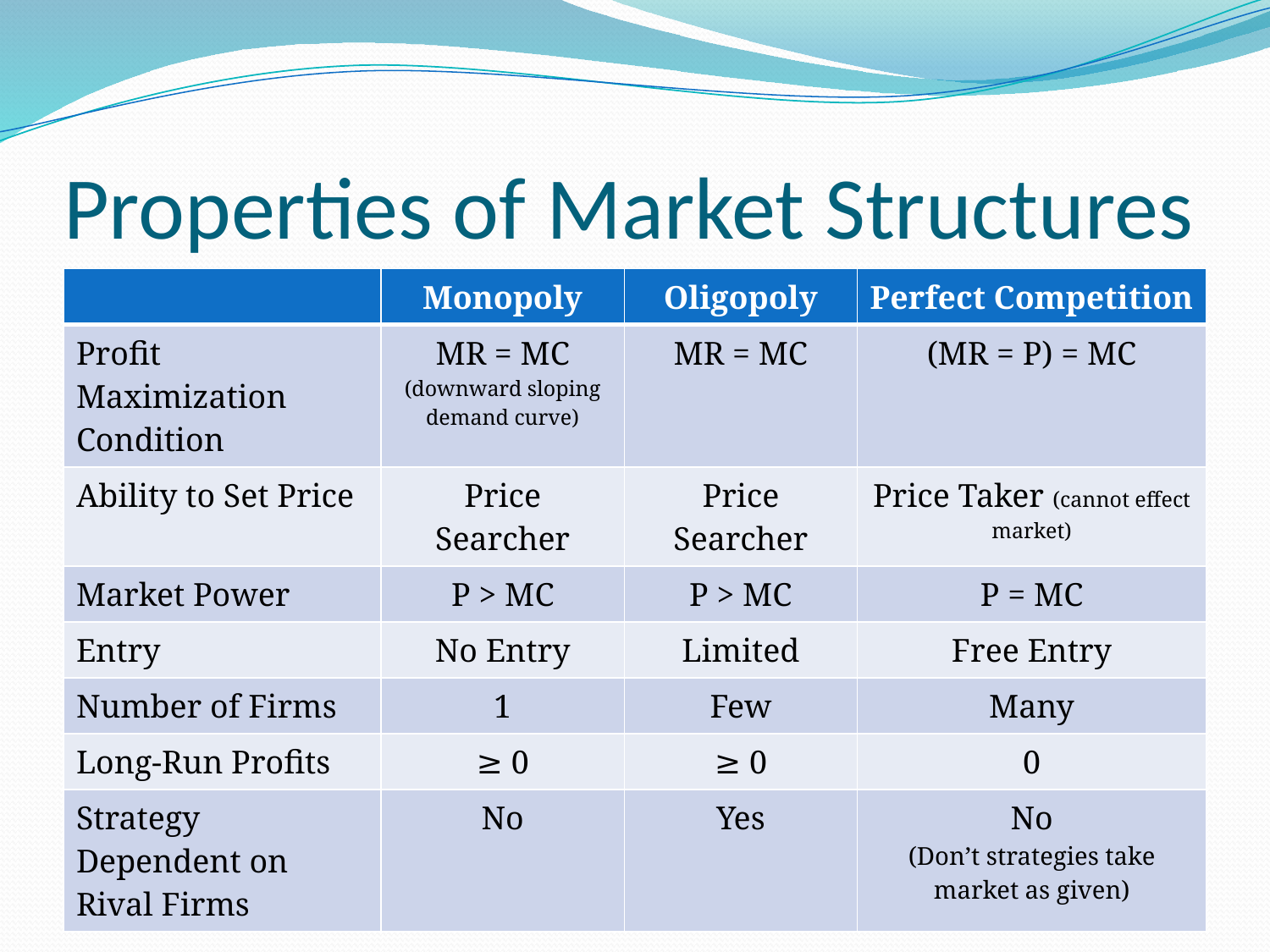

# Properties of Market Structures
|  | Monopoly | Oligopoly | Perfect Competition |
| --- | --- | --- | --- |
| Profit Maximization Condition | MR = MC (downward sloping demand curve) | MR = MC | (MR = P) = MC |
| Ability to Set Price | Price Searcher | Price Searcher | Price Taker (cannot effect market) |
| Market Power | P > MC | P > MC | P = MC |
| Entry | No Entry | Limited | Free Entry |
| Number of Firms | 1 | Few | Many |
| Long-Run Profits | ≥ 0 | ≥ 0 | 0 |
| Strategy Dependent on Rival Firms | No | Yes | No (Don’t strategies take market as given) |